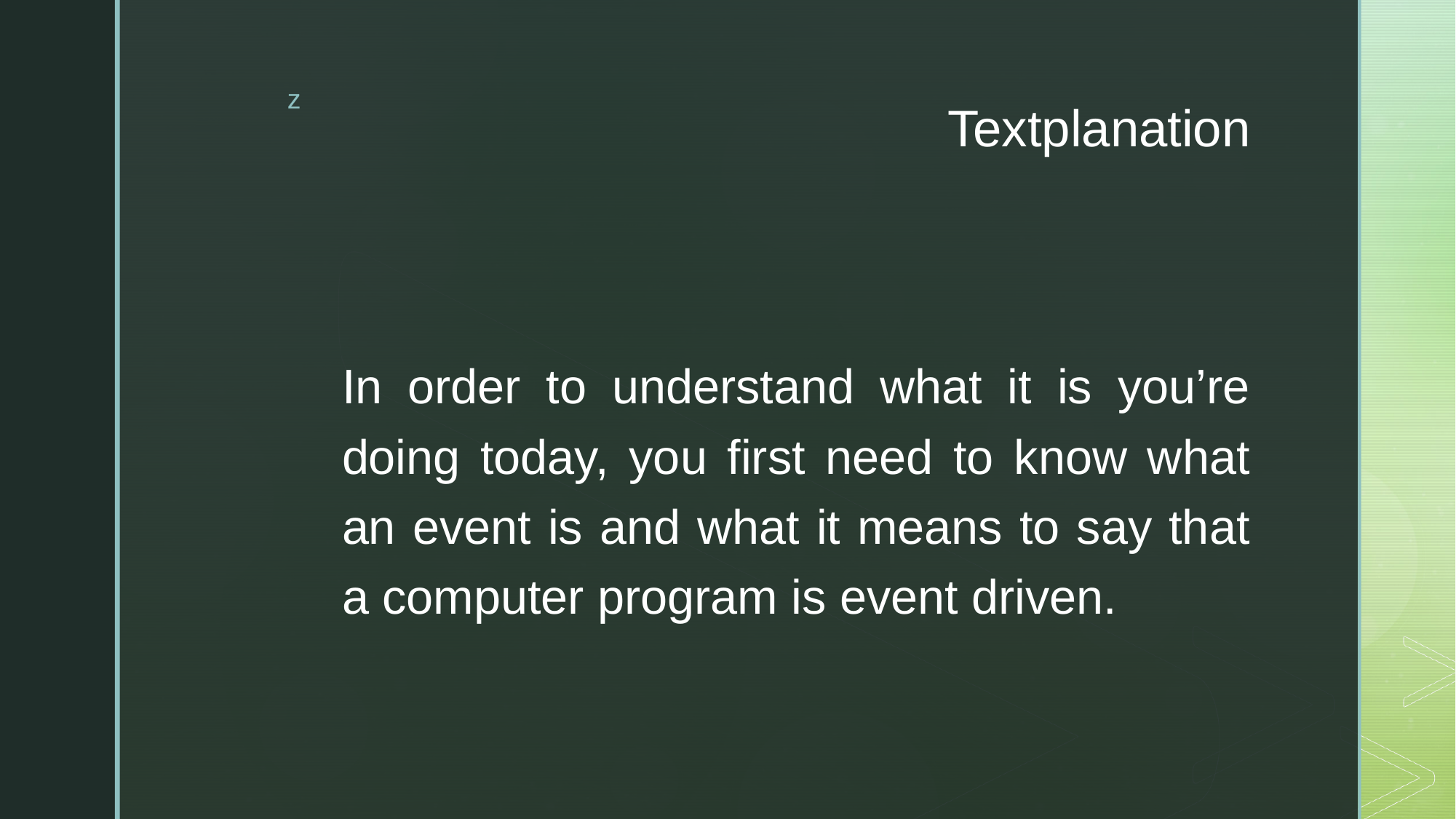

# Textplanation
In order to understand what it is you’re doing today, you first need to know what an event is and what it means to say that a computer program is event driven.